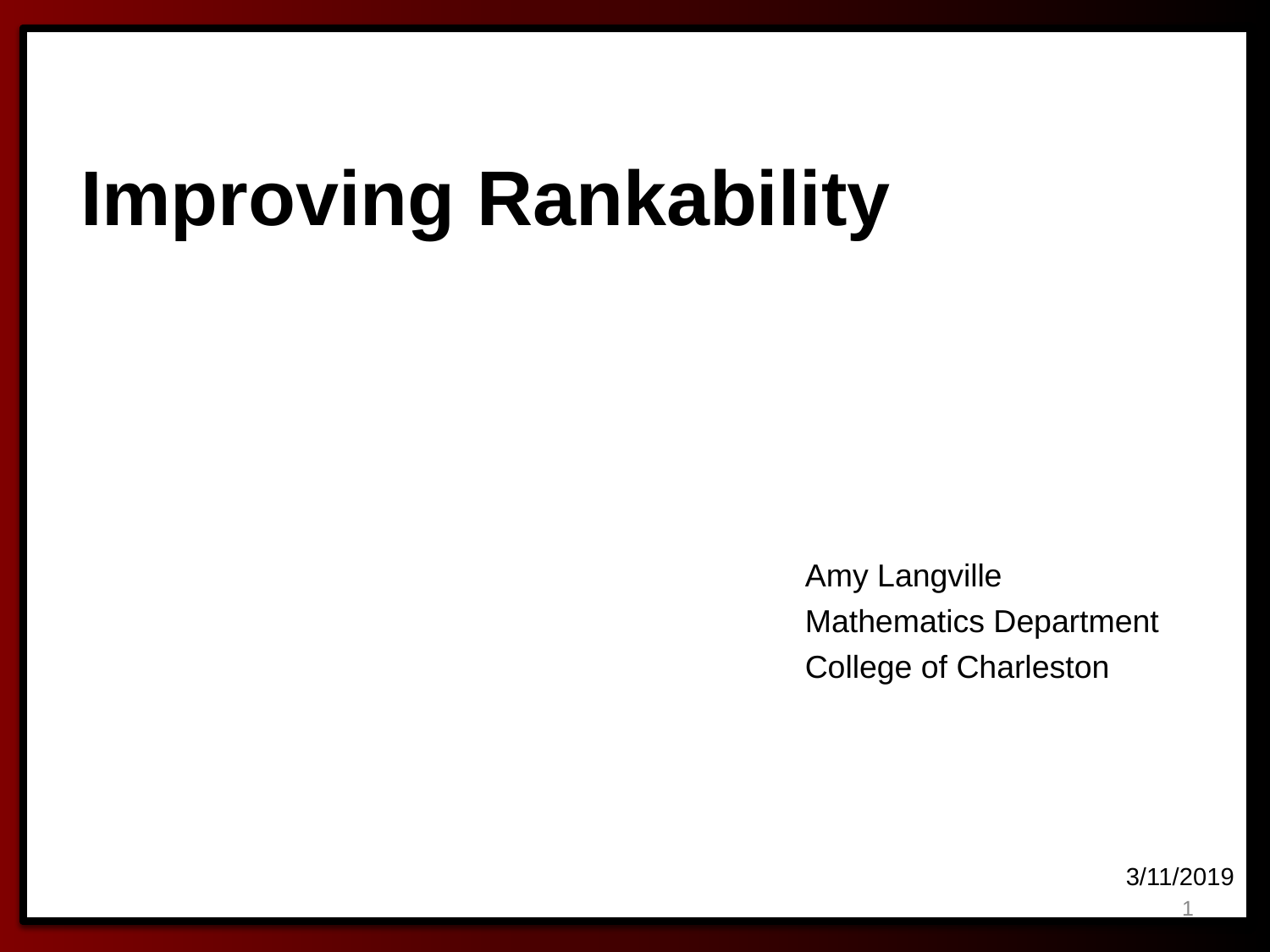

# Improving Rankability
Amy Langville
Mathematics Department
College of Charleston

3/11/2019
1